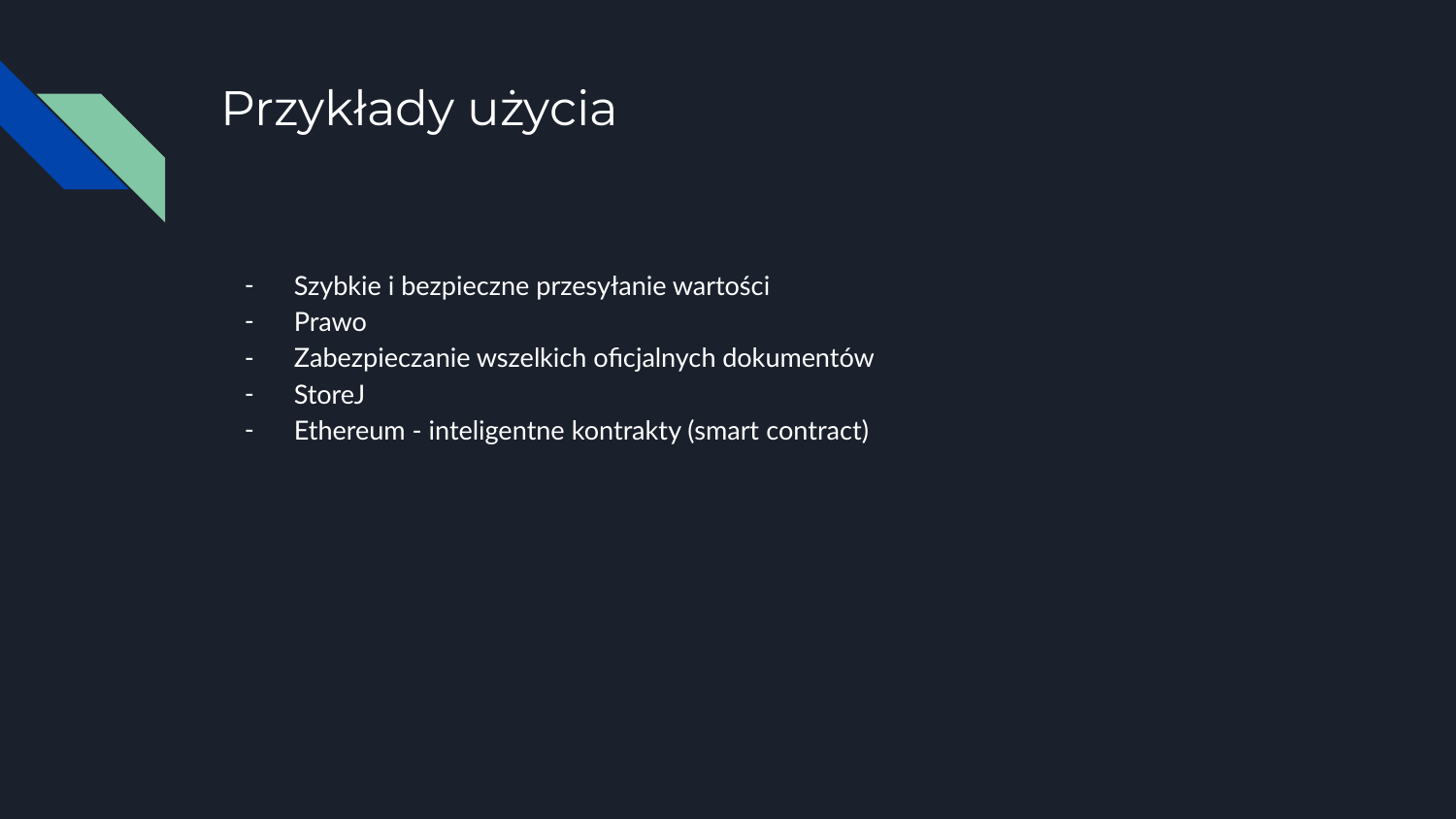

# Przykłady użycia
Szybkie i bezpieczne przesyłanie wartości
Prawo
Zabezpieczanie wszelkich oficjalnych dokumentów
StoreJ
Ethereum - inteligentne kontrakty (smart contract)